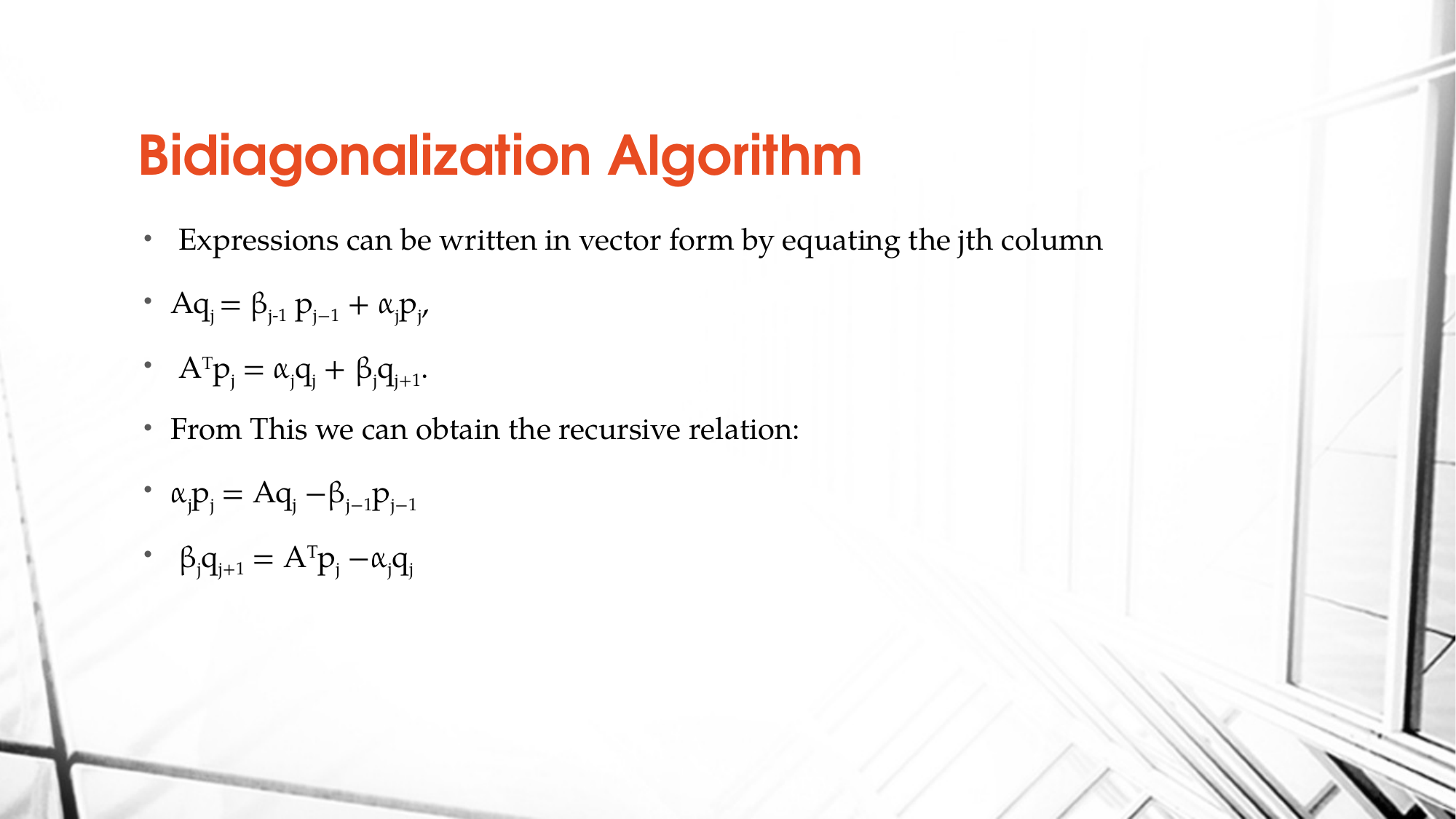

# Bidiagonalization Algorithm
 Expressions can be written in vector form by equating the jth column
Aqj = βj-1 pj−1 + αjpj,
 ATpj = αjqj + βjqj+1.
From This we can obtain the recursive relation:
αjpj = Aqj −βj−1pj−1
 βjqj+1 = ATpj −αjqj